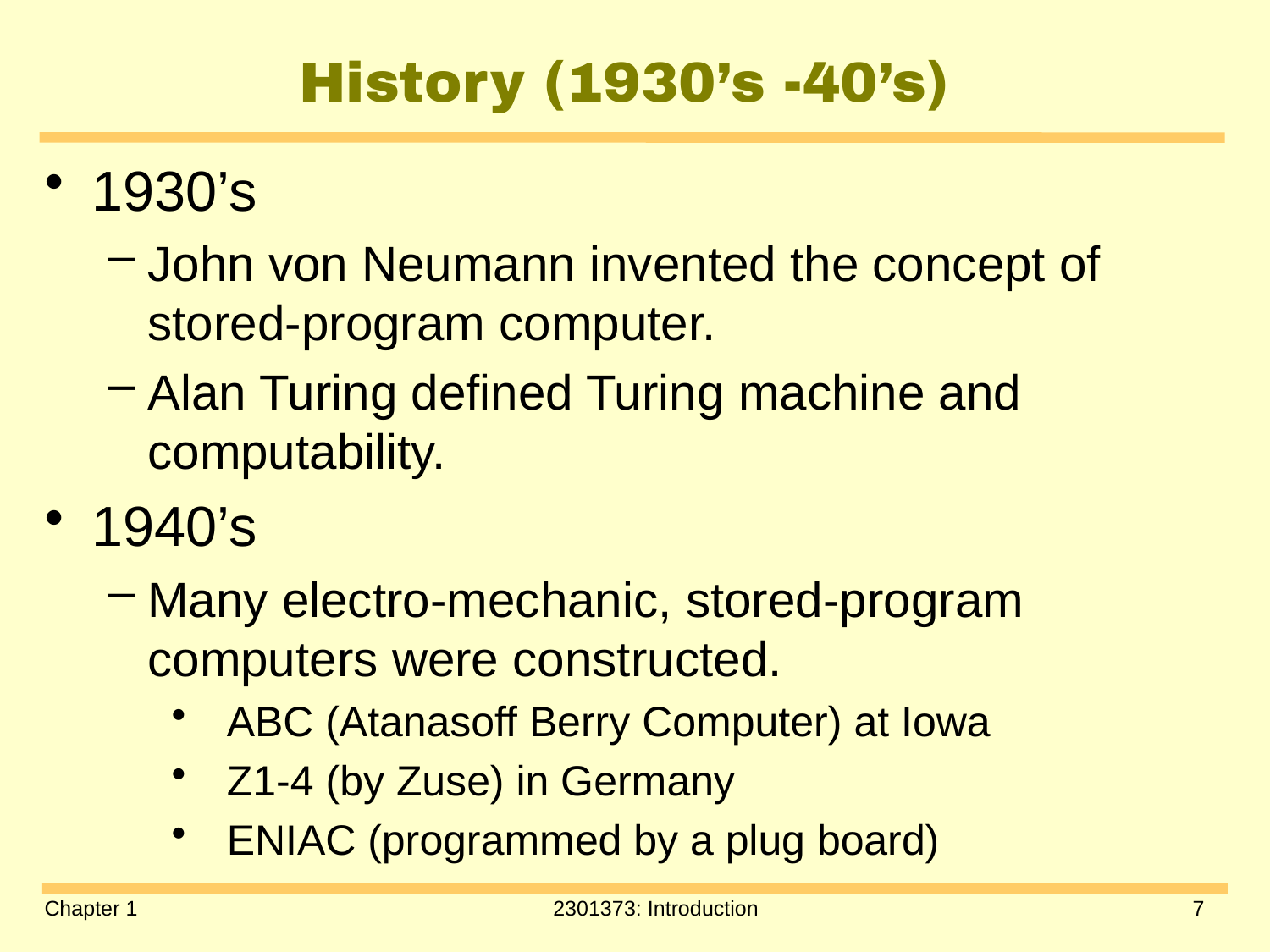

# History (1930’s -40’s)
1930’s
John von Neumann invented the concept of stored-program computer.
Alan Turing defined Turing machine and computability.
1940’s
Many electro-mechanic, stored-program computers were constructed.
  ABC (Atanasoff Berry Computer) at Iowa
  Z1-4 (by Zuse) in Germany
  ENIAC (programmed by a plug board)

Chapter 1
2301373: Introduction
7